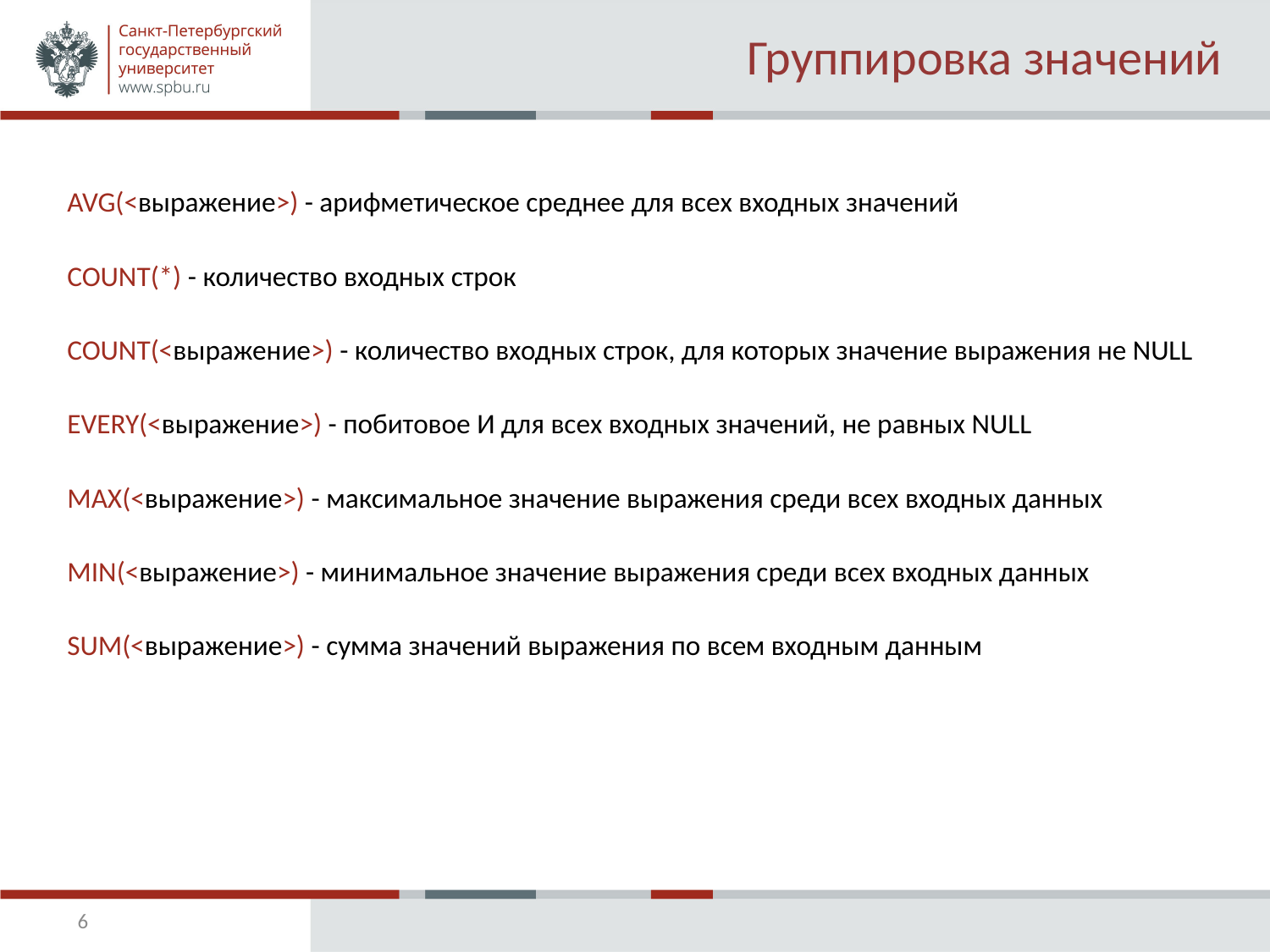

# Группировка значений
AVG(<выражение>) - арифметическое среднее для всех входных значений

COUNT(*) - количество входных строк

COUNT(<выражение>) - количество входных строк, для которых значение выражения не NULL

EVERY(<выражение>) - побитовое И для всех входных значений, не равных NULL

MAX(<выражение>) - максимальное значение выражения среди всех входных данных

MIN(<выражение>) - минимальное значение выражения среди всех входных данных

SUM(<выражение>) - сумма значений выражения по всем входным данным
6